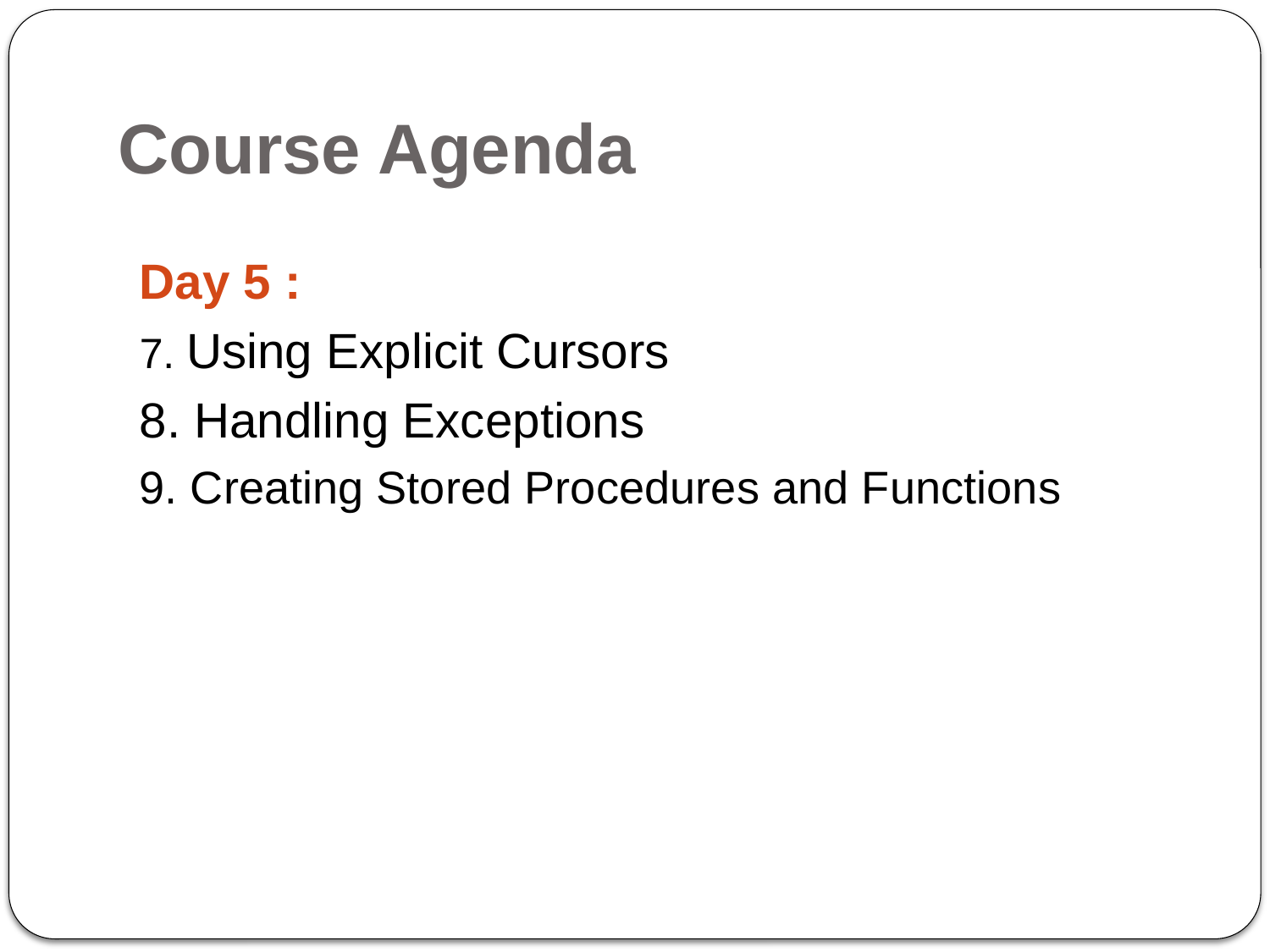

Course Agenda
Day 5 :
7. Using Explicit Cursors
8. Handling Exceptions
9. Creating Stored Procedures and Functions